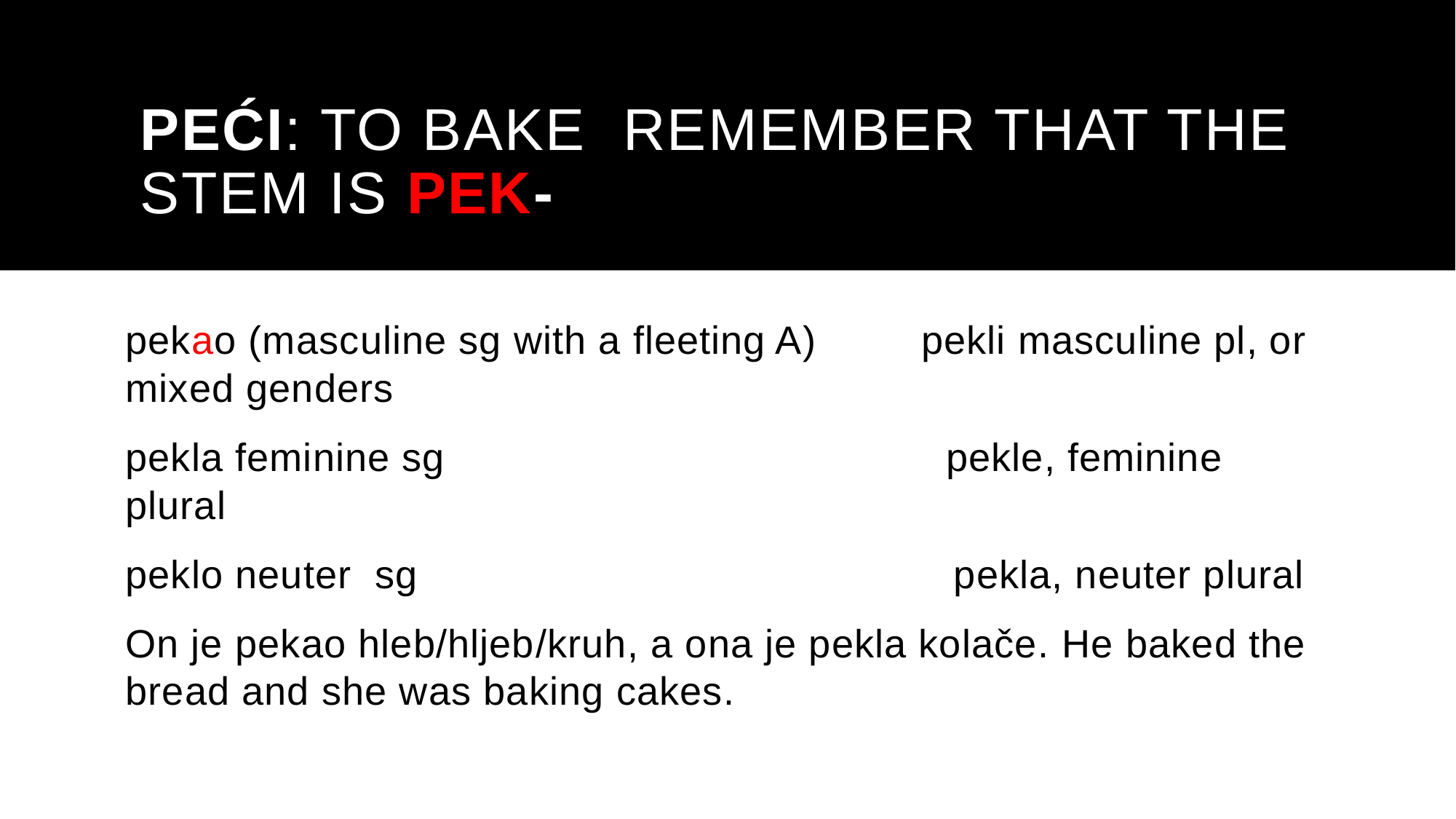

# Peći: to bake  Remember that the stem is pek- .
pekao (masculine sg with a fleeting A)         pekli masculine pl, or mixed genders
pekla feminine sg                                           pekle, feminine plural
peklo neuter  sg                                              pekla, neuter plural
On je pekao hleb/hljeb/kruh, a ona je pekla kolače. He baked the bread and she was baking cakes.